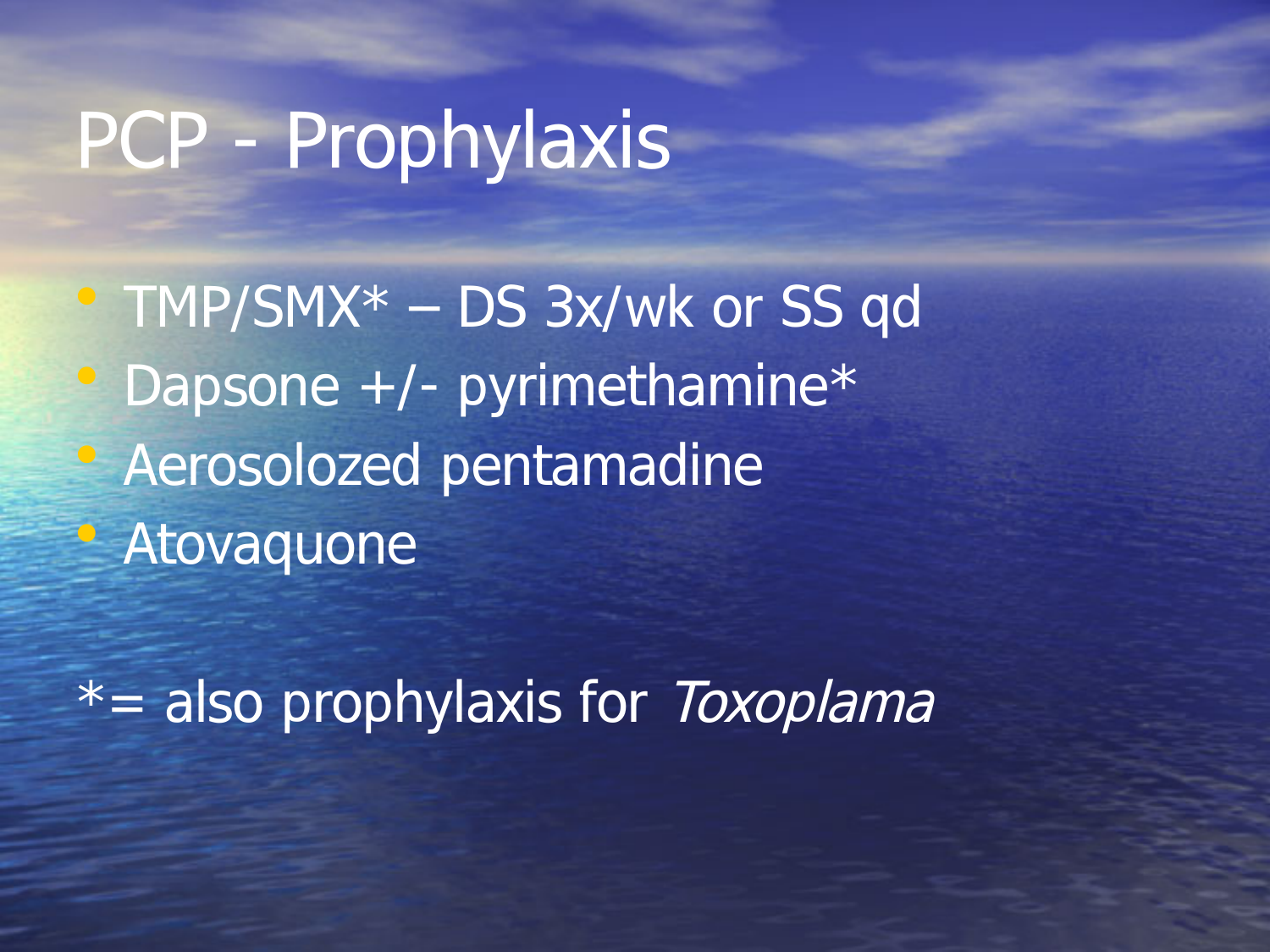

# PCP - Prophylaxis
TMP/SMX* – DS 3x/wk or SS qd
Dapsone +/- pyrimethamine*
Aerosolozed pentamadine
Atovaquone

*= also prophylaxis for Toxoplama